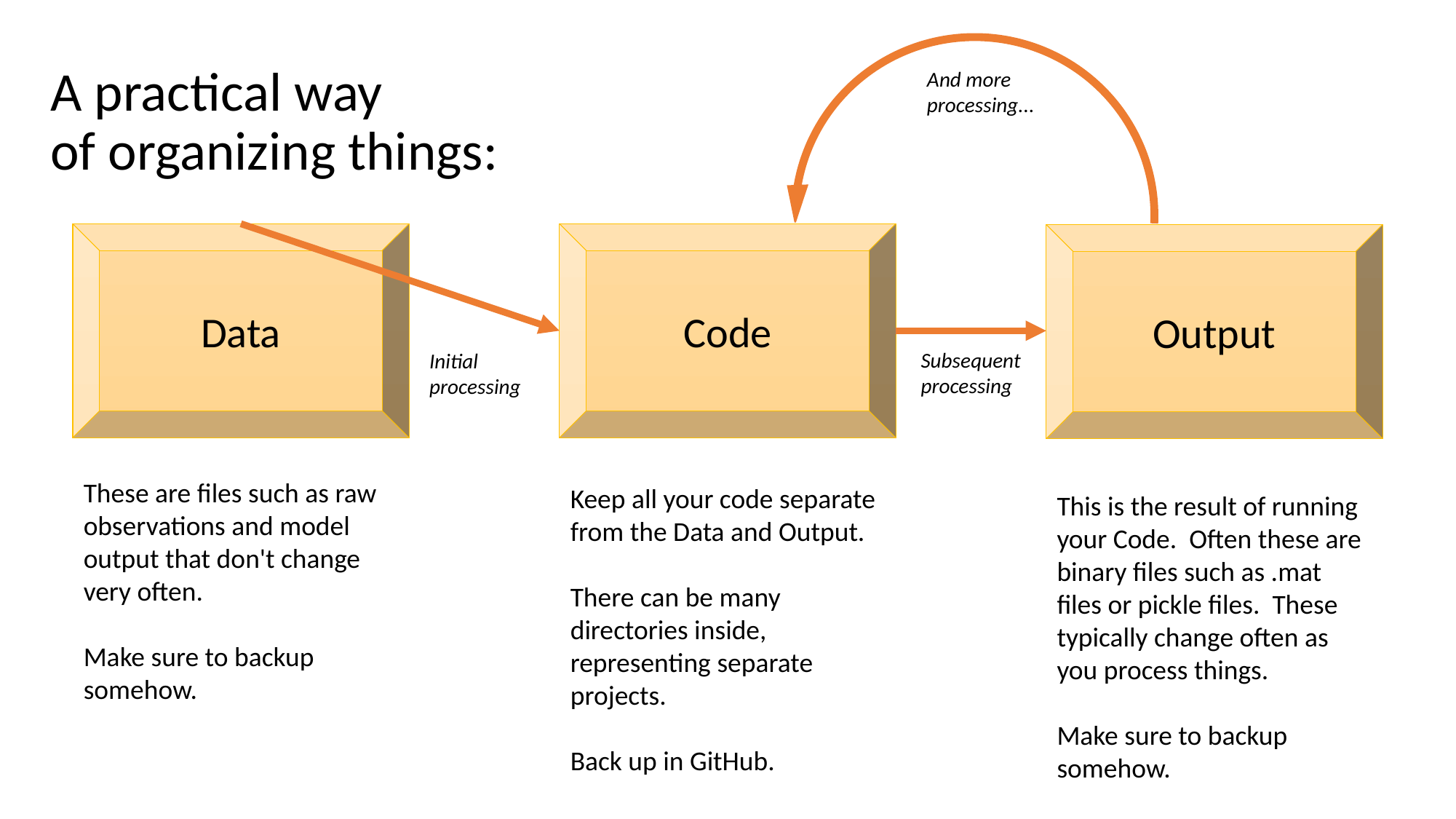

# A practical way of organizing things:
And more
processing...
Data
Code
Output
Subsequent
processing
Initial
processing
These are files such as raw observations and model output that don't change very often.

Make sure to backup somehow.
Keep all your code separate from the Data and Output.

There can be many directories inside, representing separate projects.

Back up in GitHub.
This is the result of running your Code.  Often these are binary files such as .mat files or pickle files.  These typically change often as you process things.

Make sure to backup somehow.